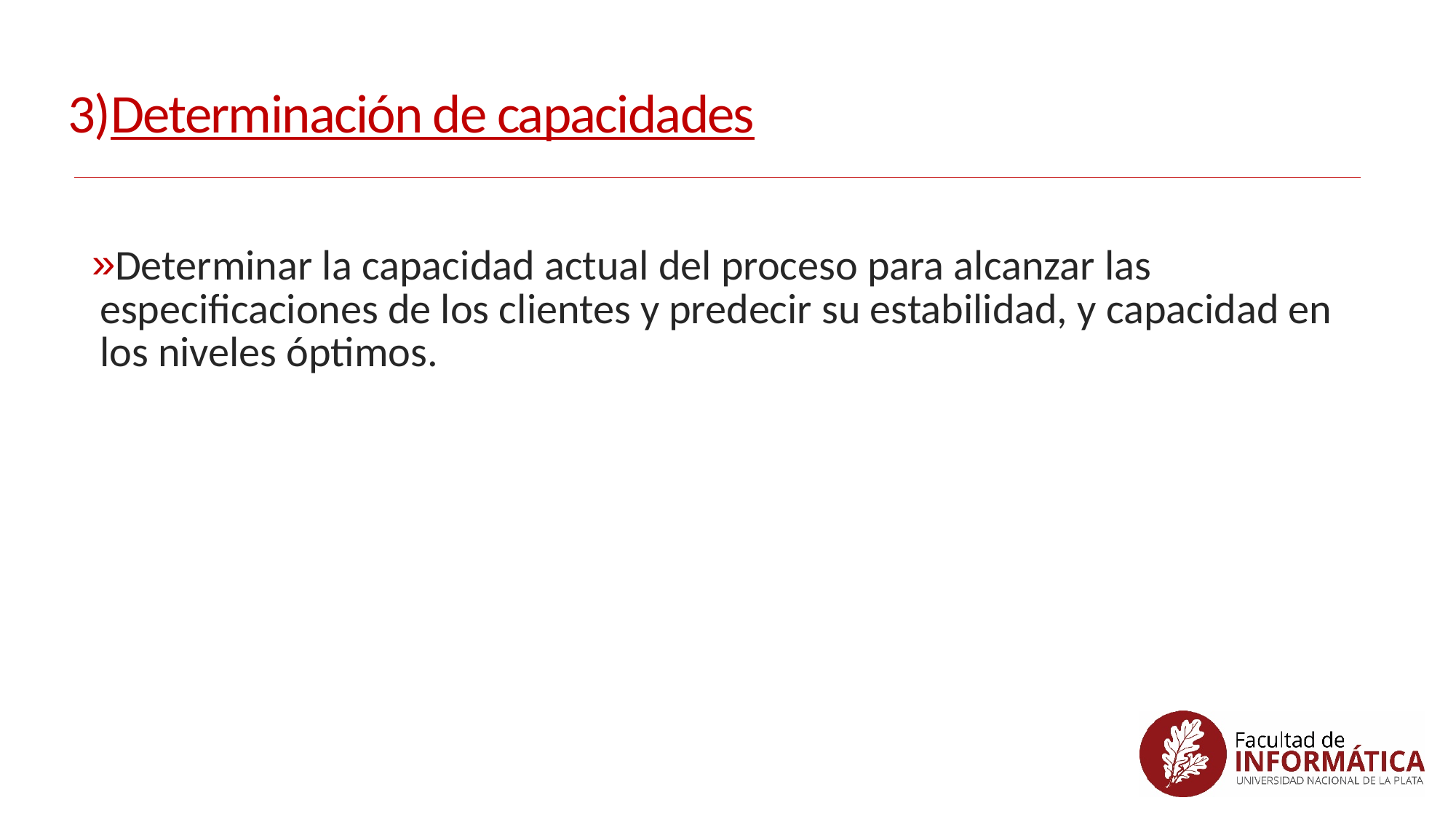

# 3)Determinación de capacidades
Determinar la capacidad actual del proceso para alcanzar las especificaciones de los clientes y predecir su estabilidad, y capacidad en los niveles óptimos.